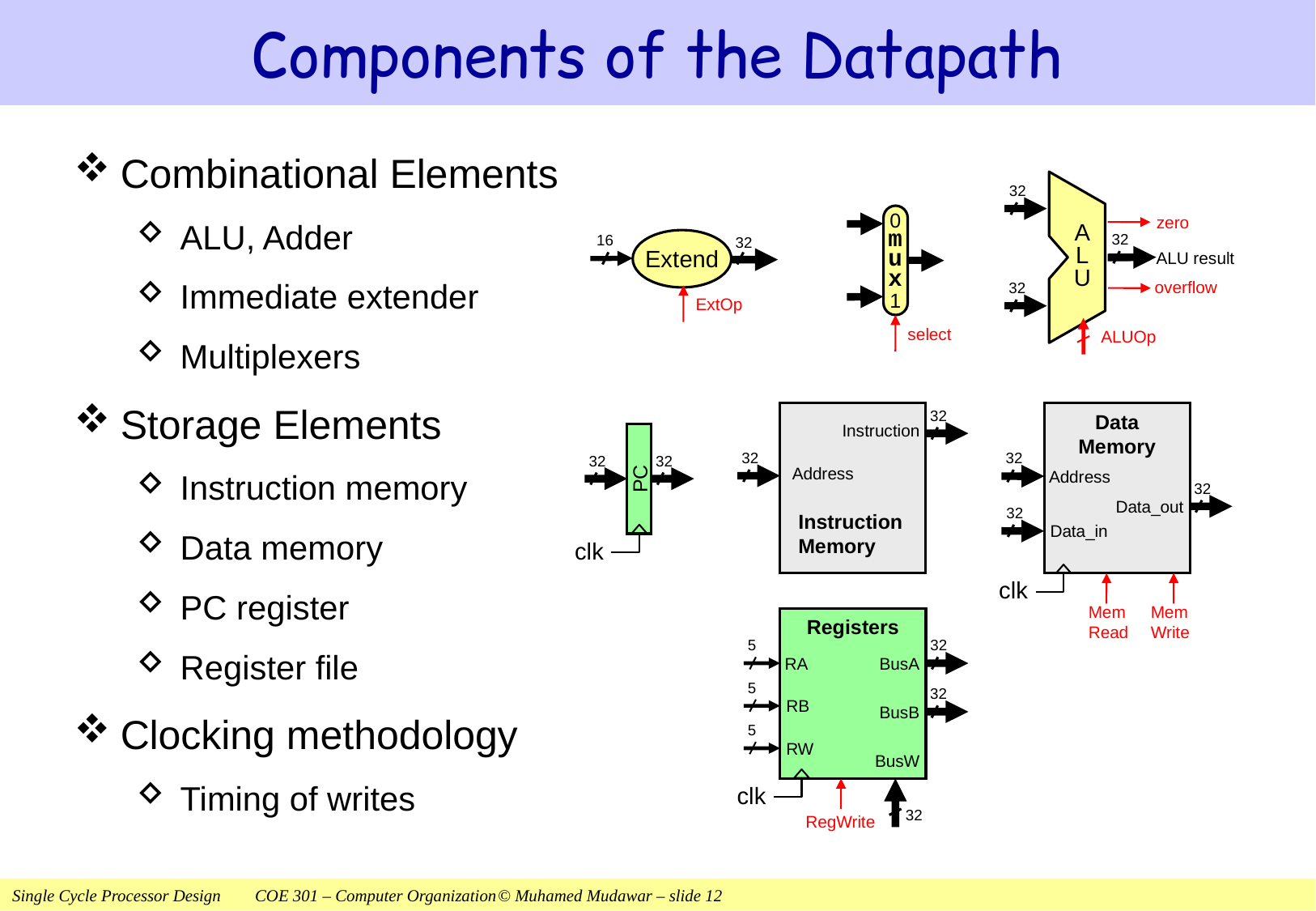

# Components of the Datapath
Combinational Elements
ALU, Adder
Immediate extender
Multiplexers
Storage Elements
Instruction memory
Data memory
PC register
Register file
Clocking methodology
Timing of writes
 32

zero
A
L
U

 32

ALU result

overflow
 32

ALUOp

m
u
x
0

1

select
16

 32
Extend

ExtOp

 32
Instruction

 32
Address

Instruction
Memory
Data
Memory
 32
 Address

 32

Data_out

 32

Data_in

clk
Mem
Read
Mem
Write
 32
 32
PC

clk
Registers
 5
 32
BusA
 RA

 5
 32
RB

BusB

 5
RW

BusW

clk

 32
RegWrite